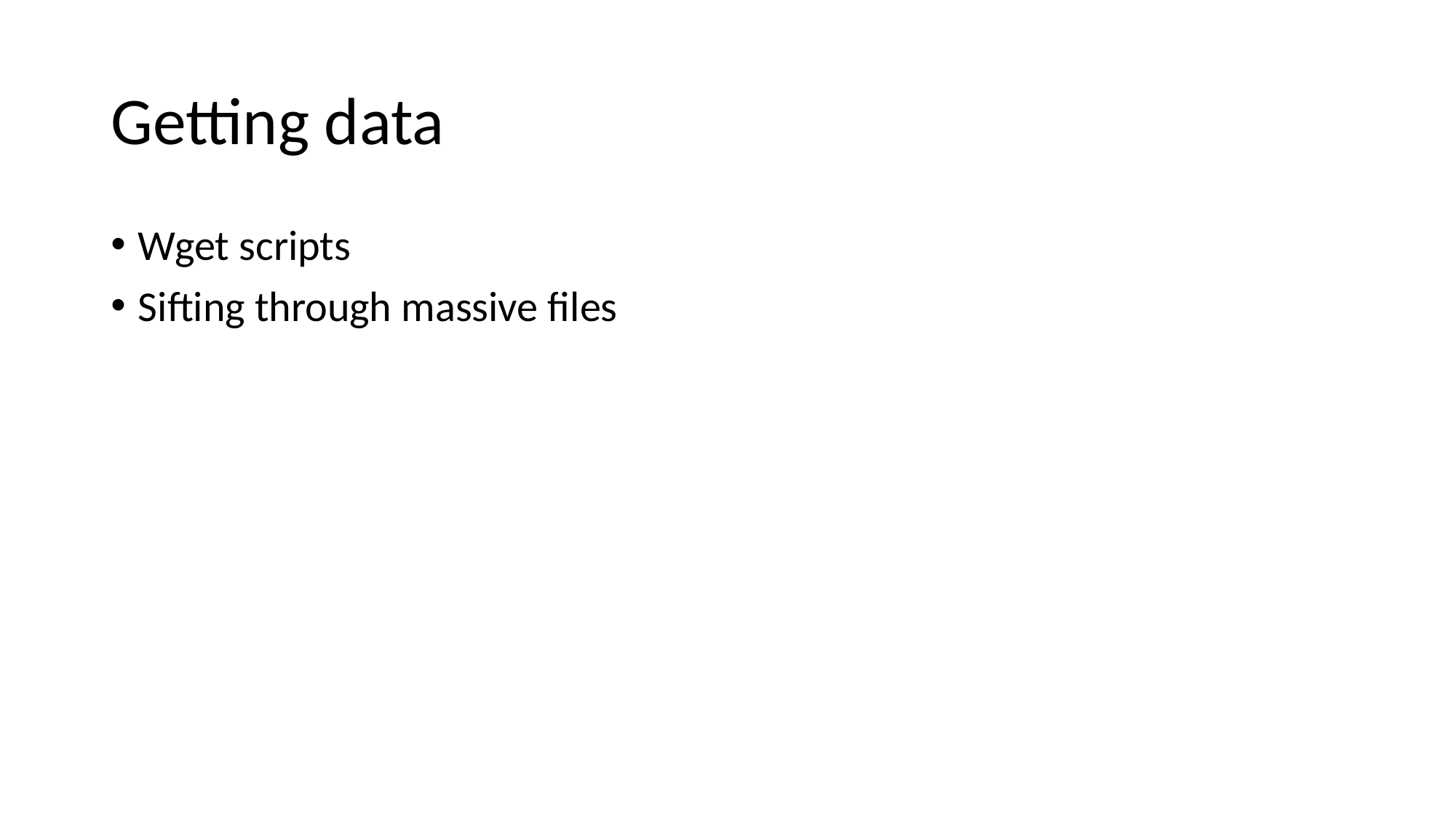

# Getting data
Wget scripts
Sifting through massive files